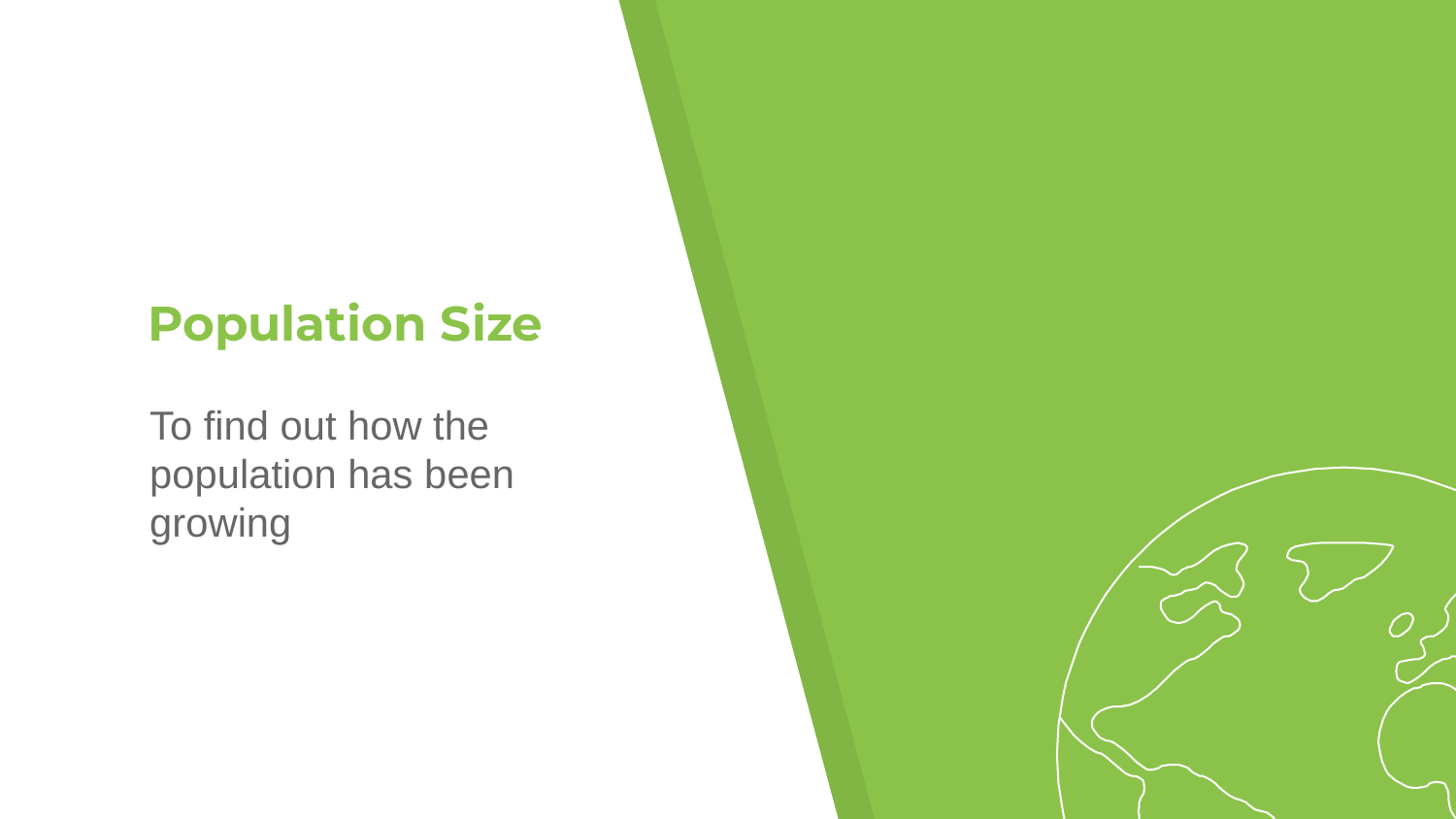

# Population Size
To find out how the population has been growing